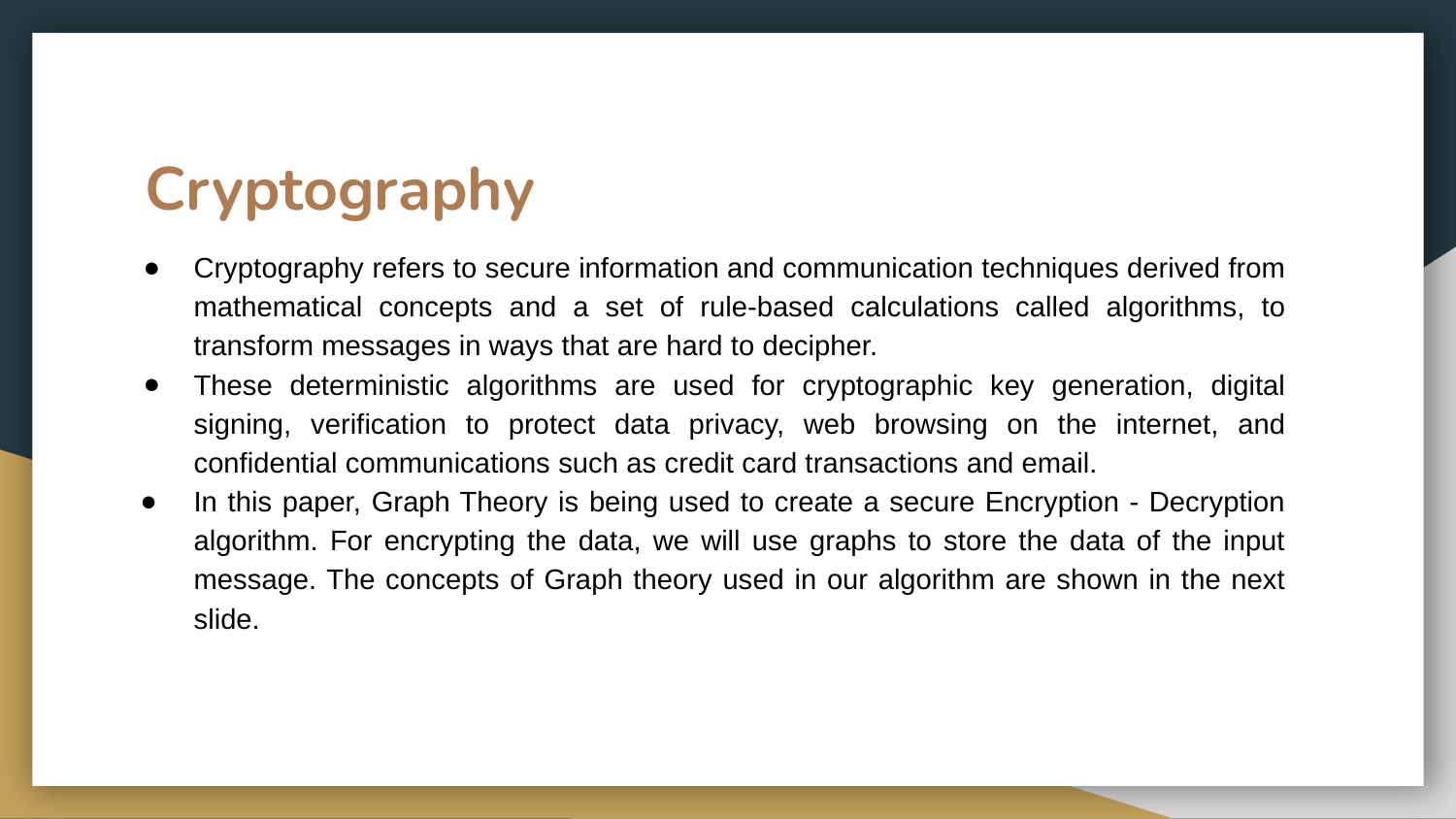

# Cryptography
Cryptography refers to secure information and communication techniques derived from mathematical concepts and a set of rule-based calculations called algorithms, to transform messages in ways that are hard to decipher.
These deterministic algorithms are used for cryptographic key generation, digital signing, verification to protect data privacy, web browsing on the internet, and confidential communications such as credit card transactions and email.
In this paper, Graph Theory is being used to create a secure Encryption - Decryption algorithm. For encrypting the data, we will use graphs to store the data of the input message. The concepts of Graph theory used in our algorithm are shown in the next slide.